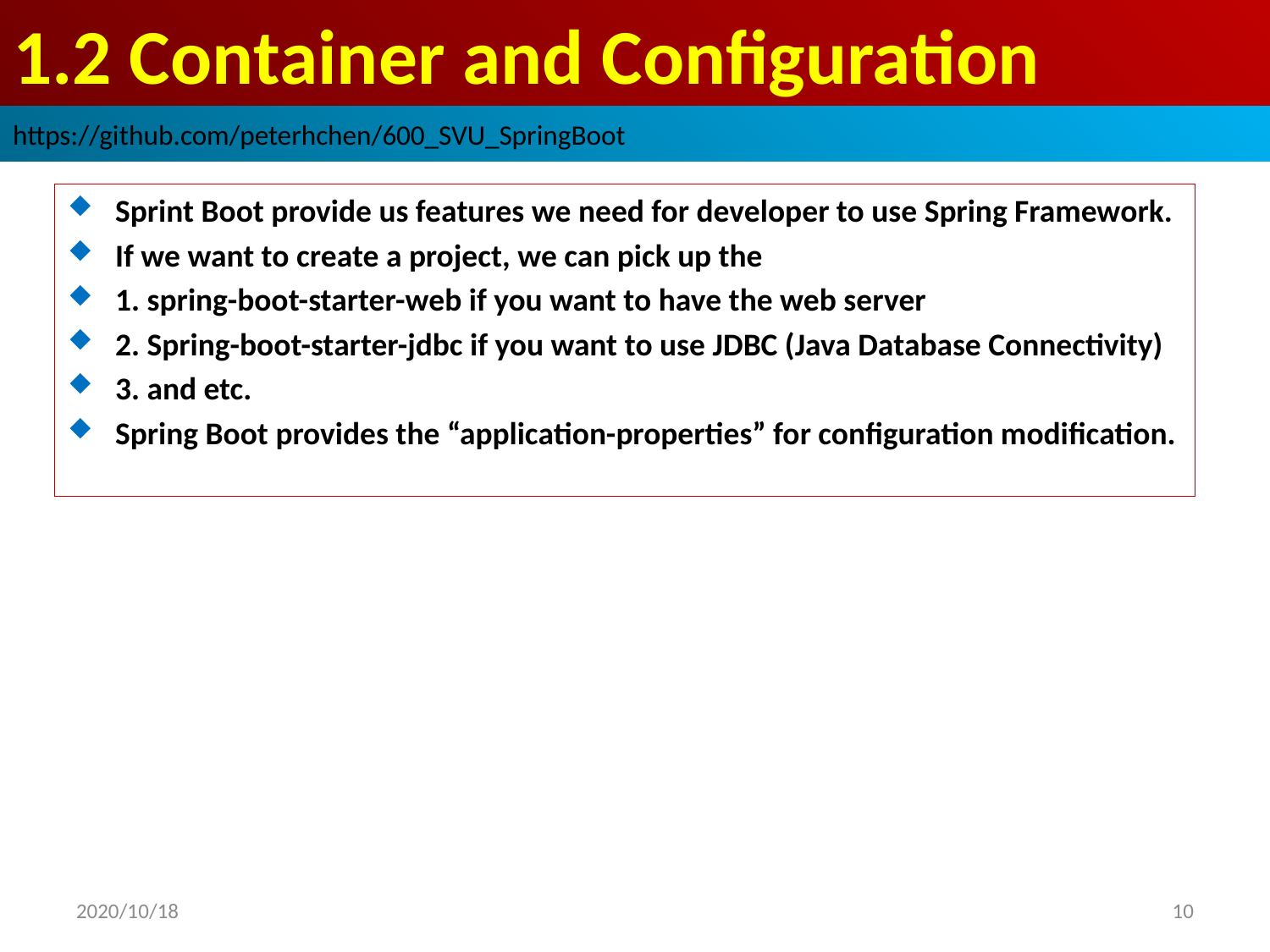

# 1.2 Container and Configuration
https://github.com/peterhchen/600_SVU_SpringBoot
Sprint Boot provide us features we need for developer to use Spring Framework.
If we want to create a project, we can pick up the
1. spring-boot-starter-web if you want to have the web server
2. Spring-boot-starter-jdbc if you want to use JDBC (Java Database Connectivity)
3. and etc.
Spring Boot provides the “application-properties” for configuration modification.
2020/10/18
10